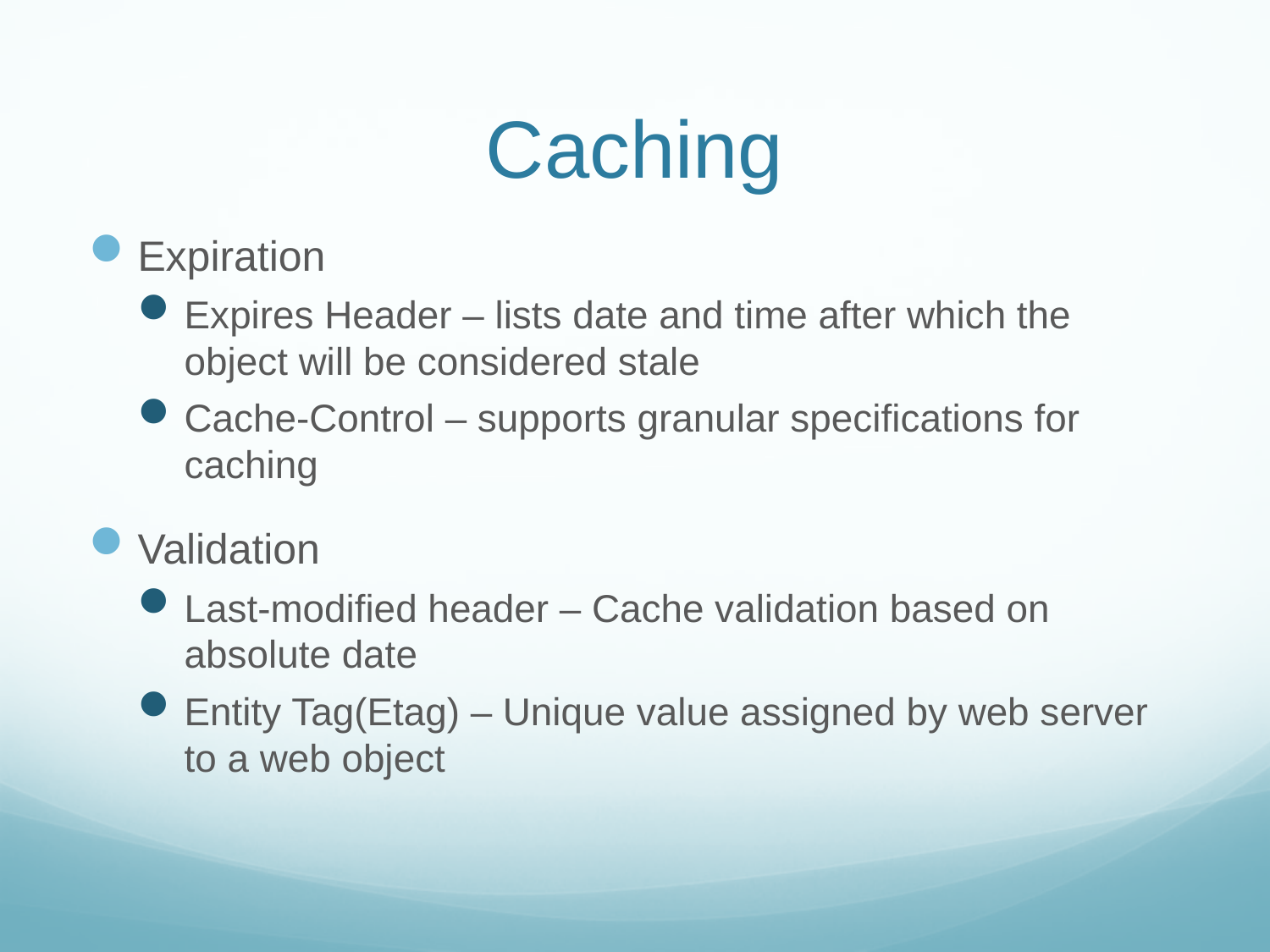

# Caching
Expiration
Expires Header – lists date and time after which the object will be considered stale
Cache-Control – supports granular specifications for caching
Validation
Last-modified header – Cache validation based on absolute date
Entity Tag(Etag) – Unique value assigned by web server to a web object